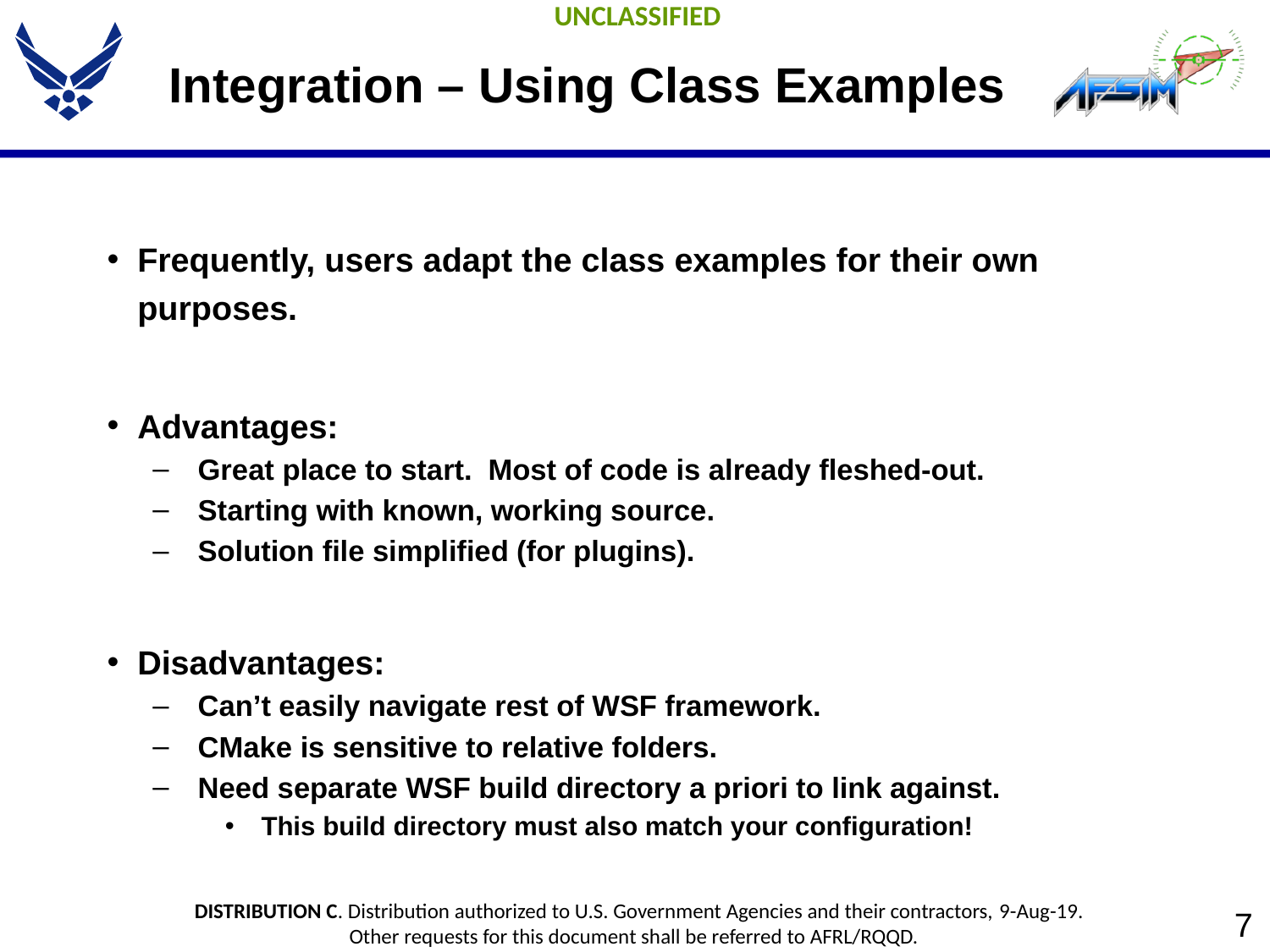

# Integration – Using Class Examples
Frequently, users adapt the class examples for their own purposes.

Advantages:
Great place to start.  Most of code is already fleshed-out.
Starting with known, working source.
Solution file simplified (for plugins).

Disadvantages:
Can’t easily navigate rest of WSF framework.
CMake is sensitive to relative folders.
Need separate WSF build directory a priori to link against.
This build directory must also match your configuration!